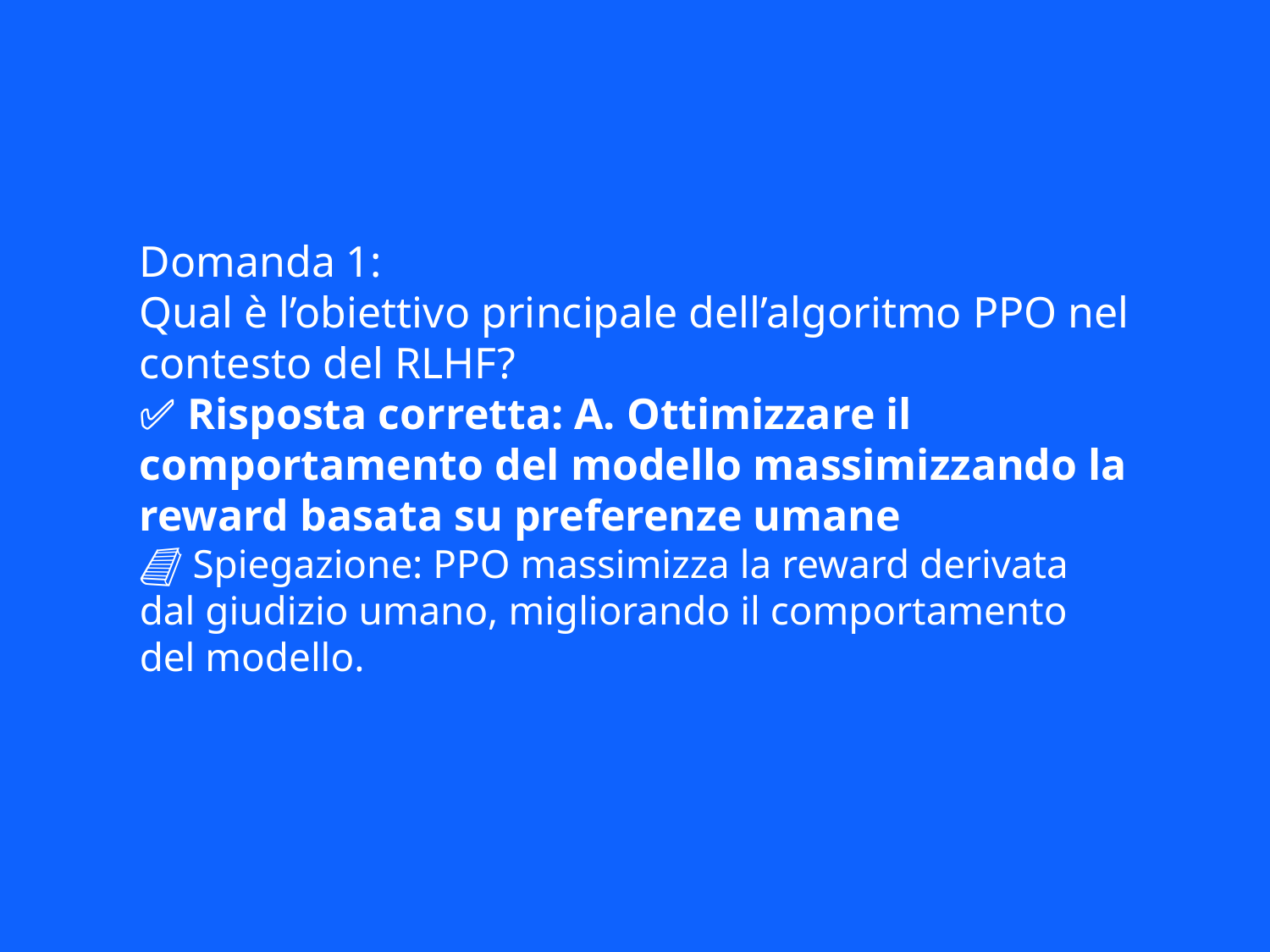

Domanda 1:
Qual è l’obiettivo principale dell’algoritmo PPO nel contesto del RLHF?
✅ Risposta corretta: A. Ottimizzare il comportamento del modello massimizzando la reward basata su preferenze umane
📘 Spiegazione: PPO massimizza la reward derivata dal giudizio umano, migliorando il comportamento del modello.